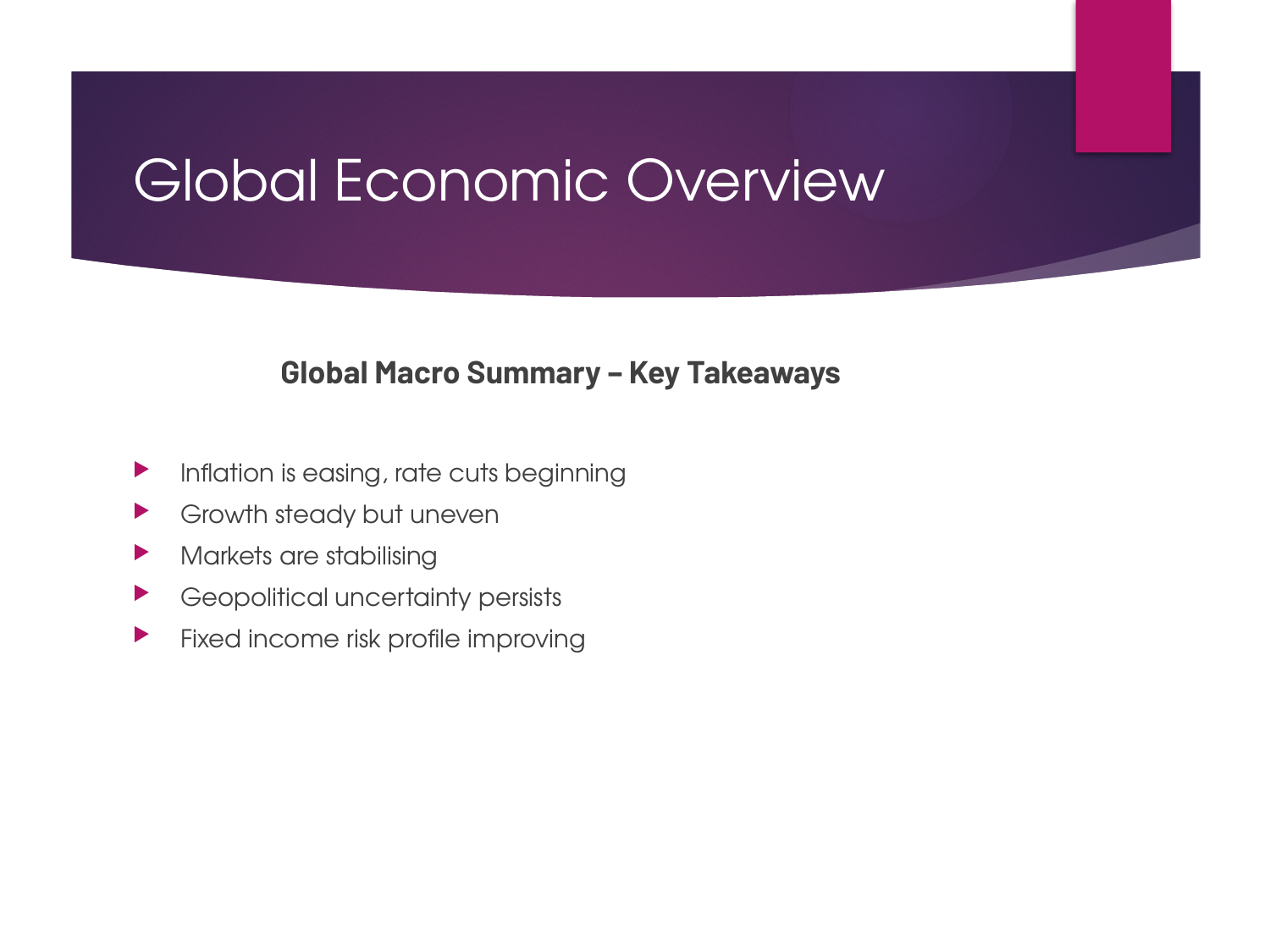

# Global Economic Overview
Global Macro Summary – Key Takeaways

Inflation is easing, rate cuts beginning
Growth steady but uneven
Markets are stabilising
Geopolitical uncertainty persists
Fixed income risk profile improving